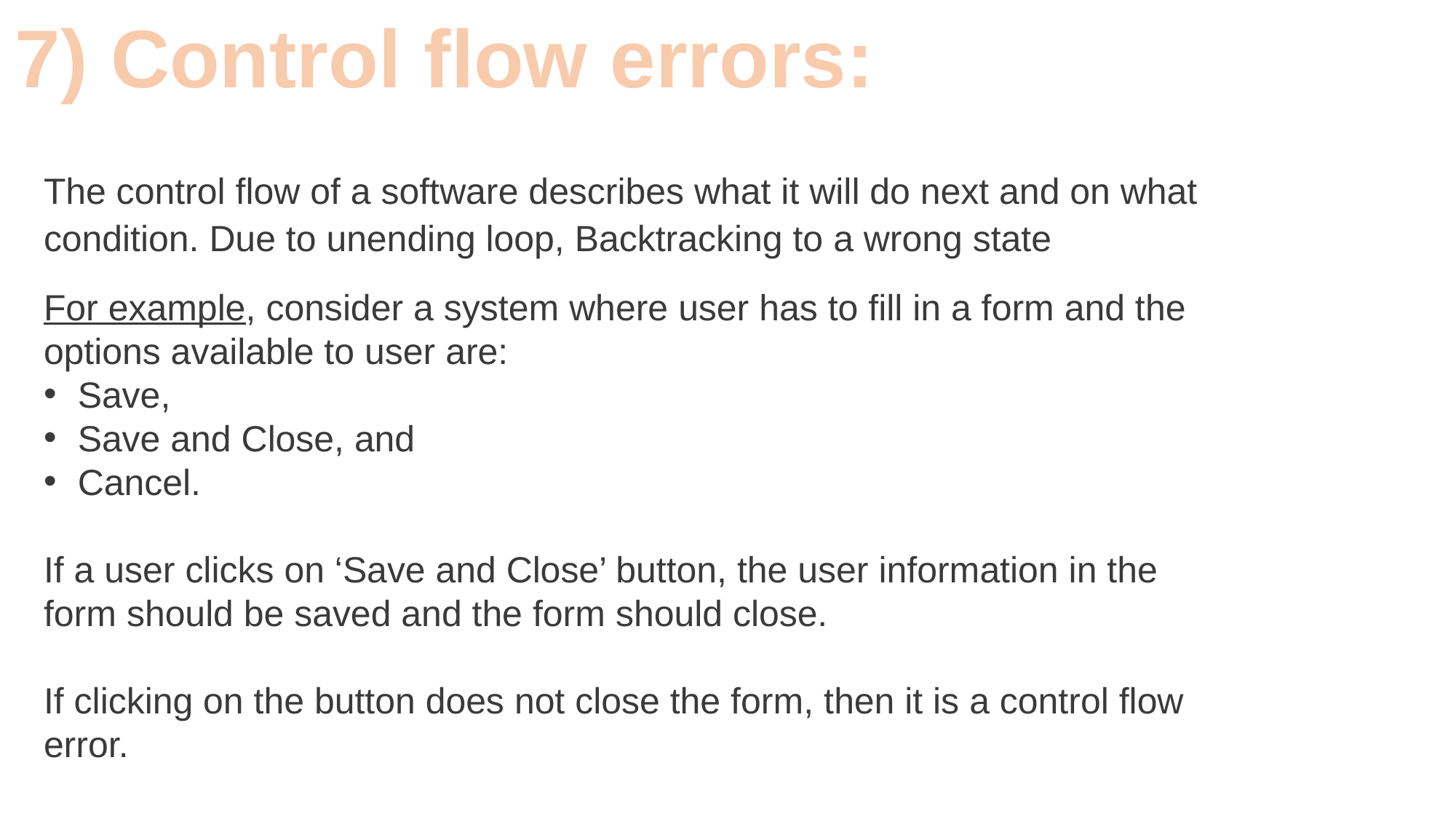

7) Control flow errors:

The control flow of a software describes what it will do next and on what condition. Due to unending loop, Backtracking to a wrong state
For example, consider a system where user has to fill in a form and the options available to user are:
Save,
Save and Close, and
Cancel.

If a user clicks on ‘Save and Close’ button, the user information in the form should be saved and the form should close.

If clicking on the button does not close the form, then it is a control flow error.